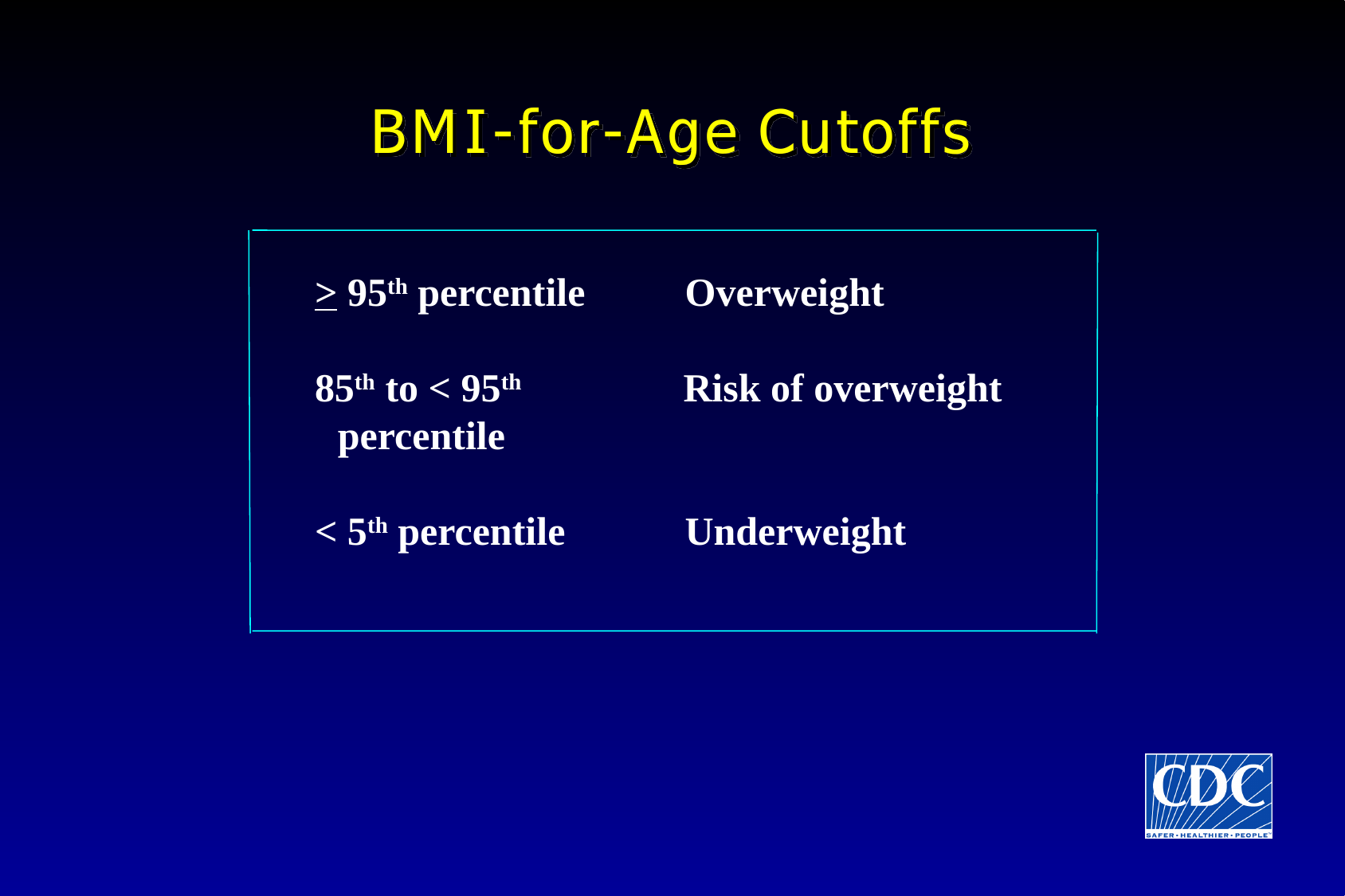

# BMI-for-Age Cutoffs

> 95th percentile          Overweight

85th to < 95th 		 Risk of overweight
    percentile

< 5th percentile            Underweight